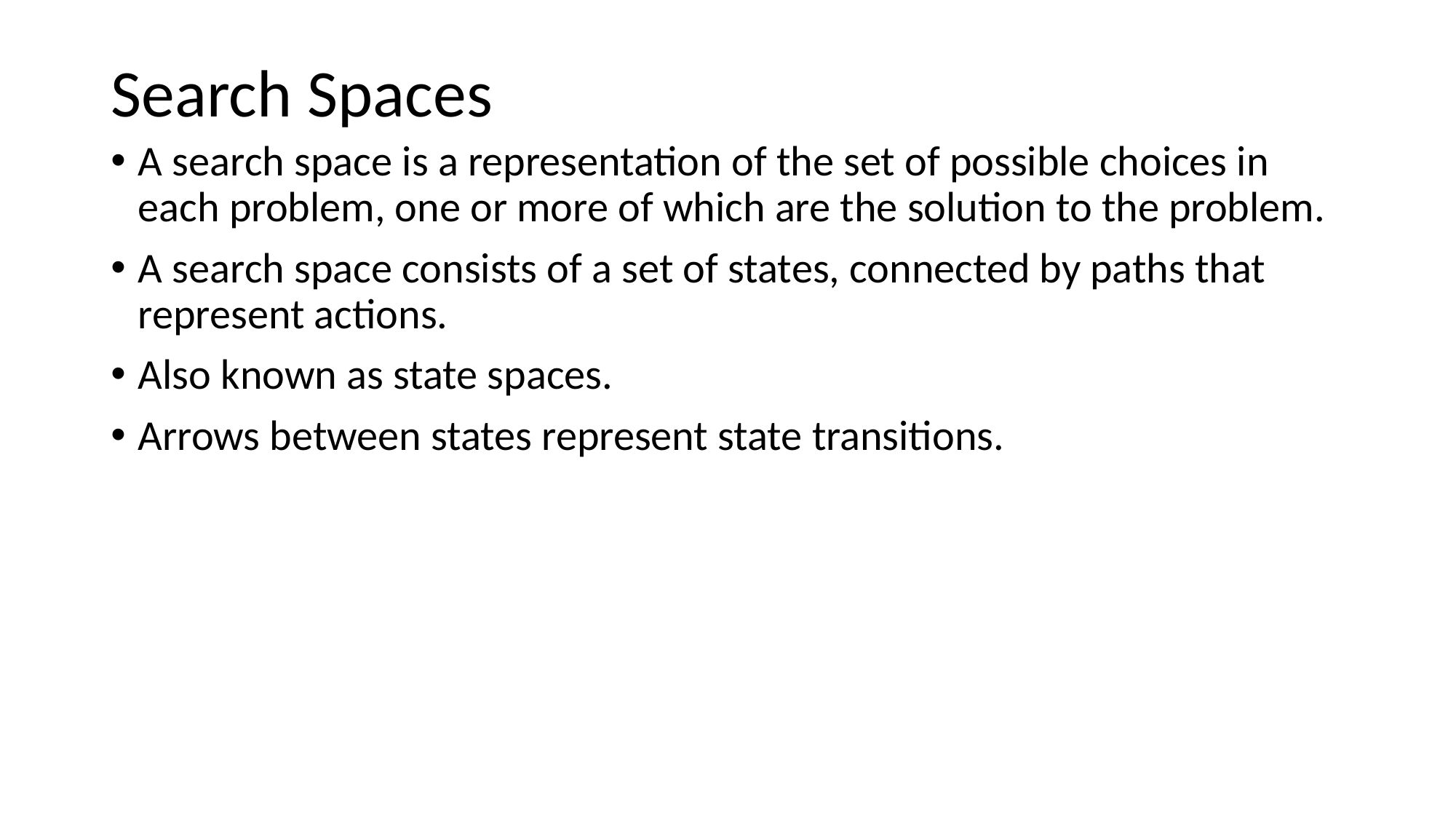

# Search Spaces
A search space is a representation of the set of possible choices in each problem, one or more of which are the solution to the problem.
A search space consists of a set of states, connected by paths that represent actions.
Also known as state spaces.
Arrows between states represent state transitions.